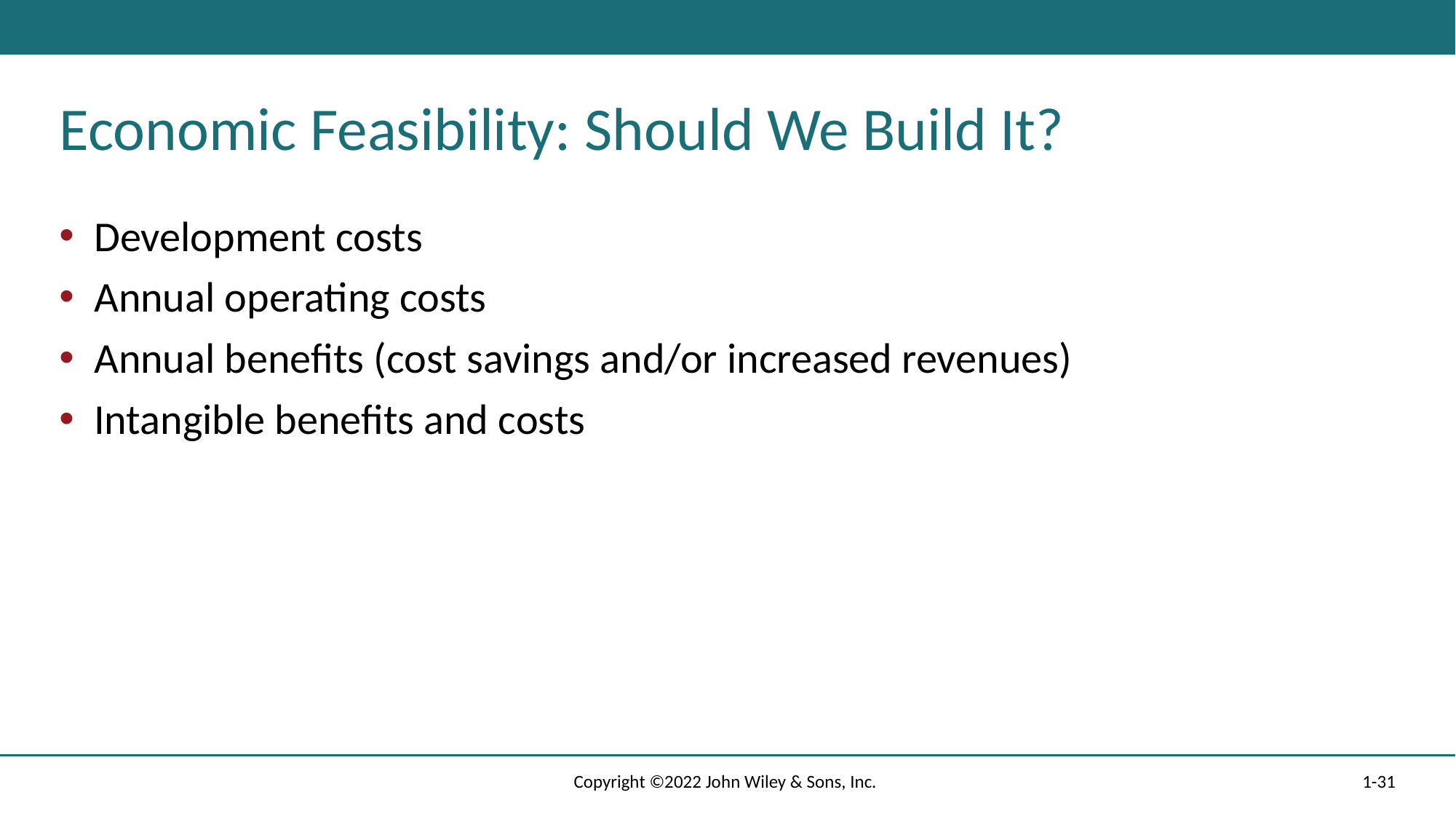

# Economic Feasibility: Should We Build It?
Development costs
Annual operating costs
Annual benefits (cost savings and/or increased revenues)
Intangible benefits and costs
Copyright ©2022 John Wiley & Sons, Inc.
1-31